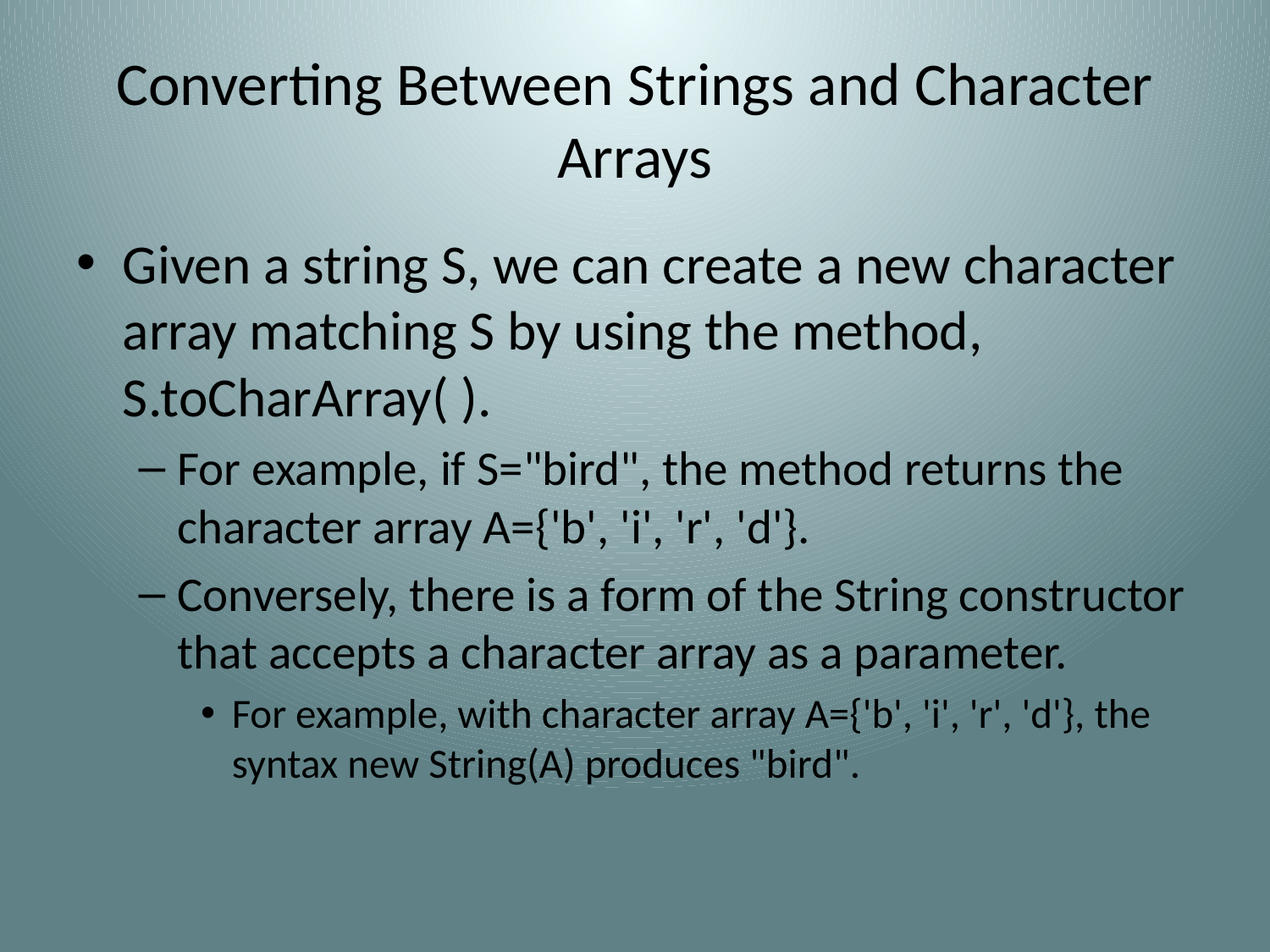

# Converting Between Strings and Character Arrays
Given a string S, we can create a new character array matching S by using the method, S.toCharArray( ).
For example, if S="bird", the method returns the character array A={'b', 'i', 'r', 'd'}.
Conversely, there is a form of the String constructor that accepts a character array as a parameter.
For example, with character array A={'b', 'i', 'r', 'd'}, the syntax new String(A) produces "bird".